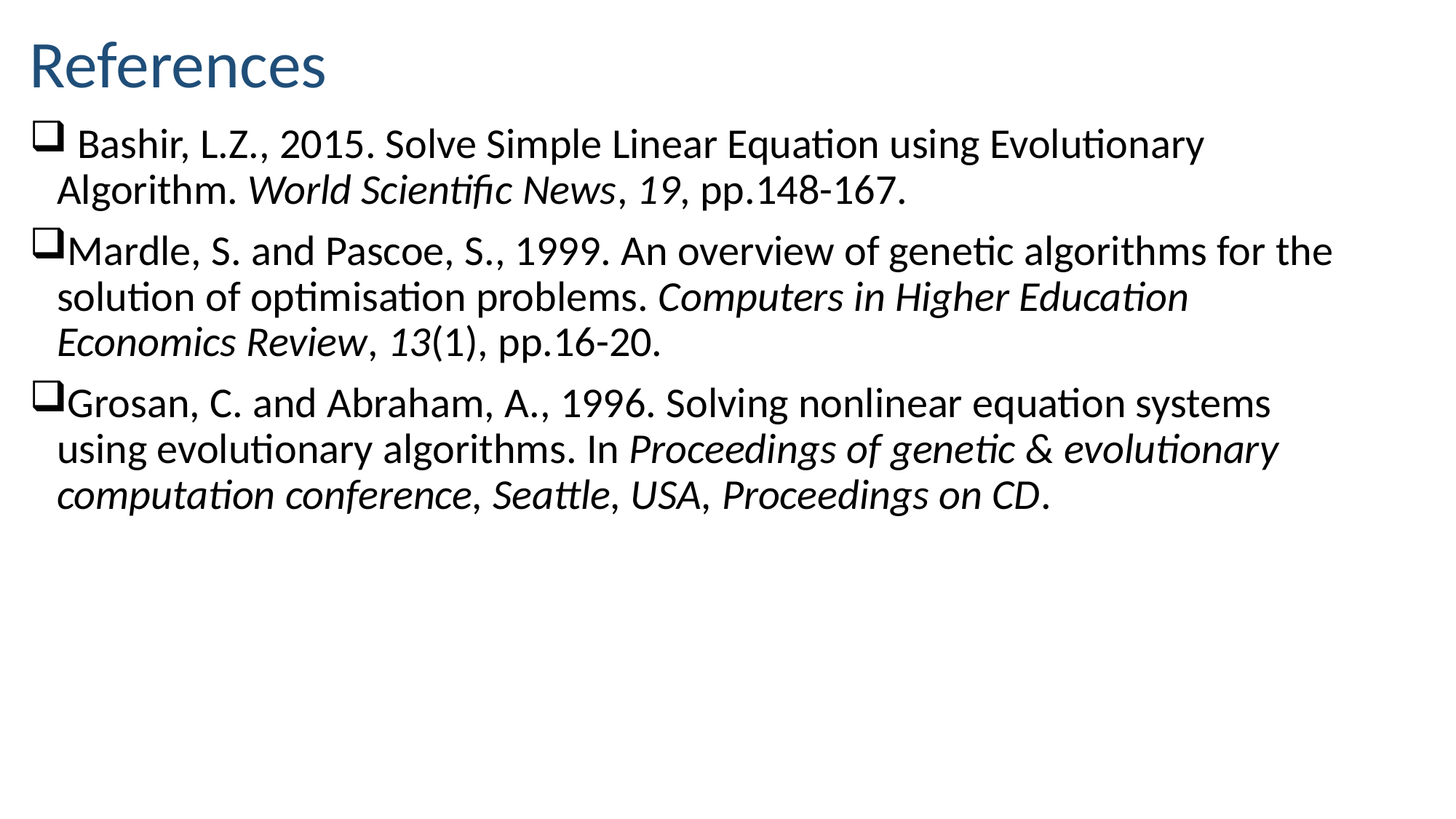

# References
 Bashir, L.Z., 2015. Solve Simple Linear Equation using Evolutionary Algorithm. World Scientific News, 19, pp.148-167.
Mardle, S. and Pascoe, S., 1999. An overview of genetic algorithms for the solution of optimisation problems. Computers in Higher Education Economics Review, 13(1), pp.16-20.
Grosan, C. and Abraham, A., 1996. Solving nonlinear equation systems using evolutionary algorithms. In Proceedings of genetic & evolutionary computation conference, Seattle, USA, Proceedings on CD.